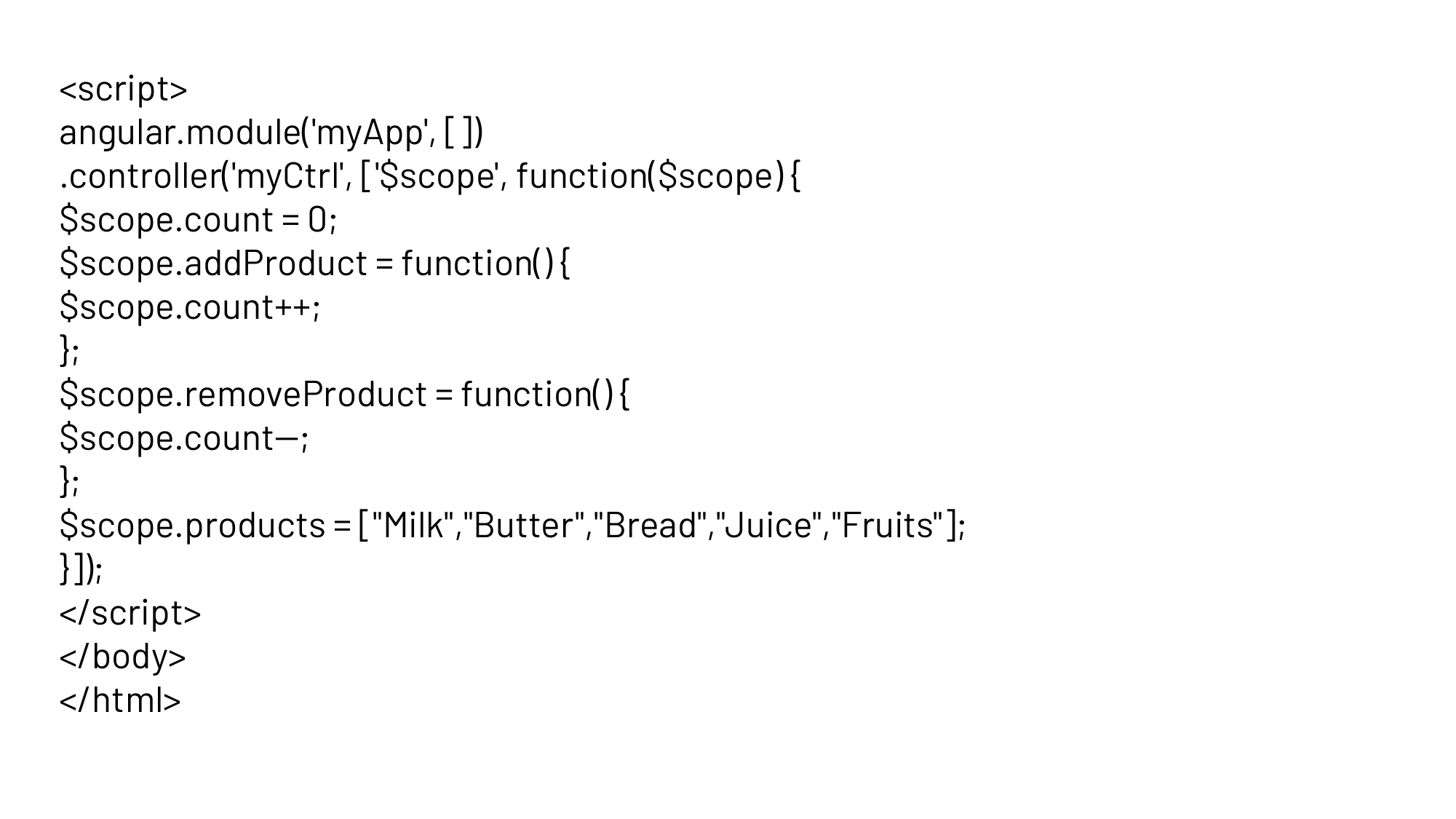

<script>
angular.module('myApp', [])
.controller('myCtrl', ['$scope', function($scope) {
$scope.count = 0;
$scope.addProduct = function() {
$scope.count++;
};
$scope.removeProduct = function() {
$scope.count--;
};
$scope.products = ["Milk","Butter","Bread","Juice","Fruits"];
}]);
</script>
</body>
</html>